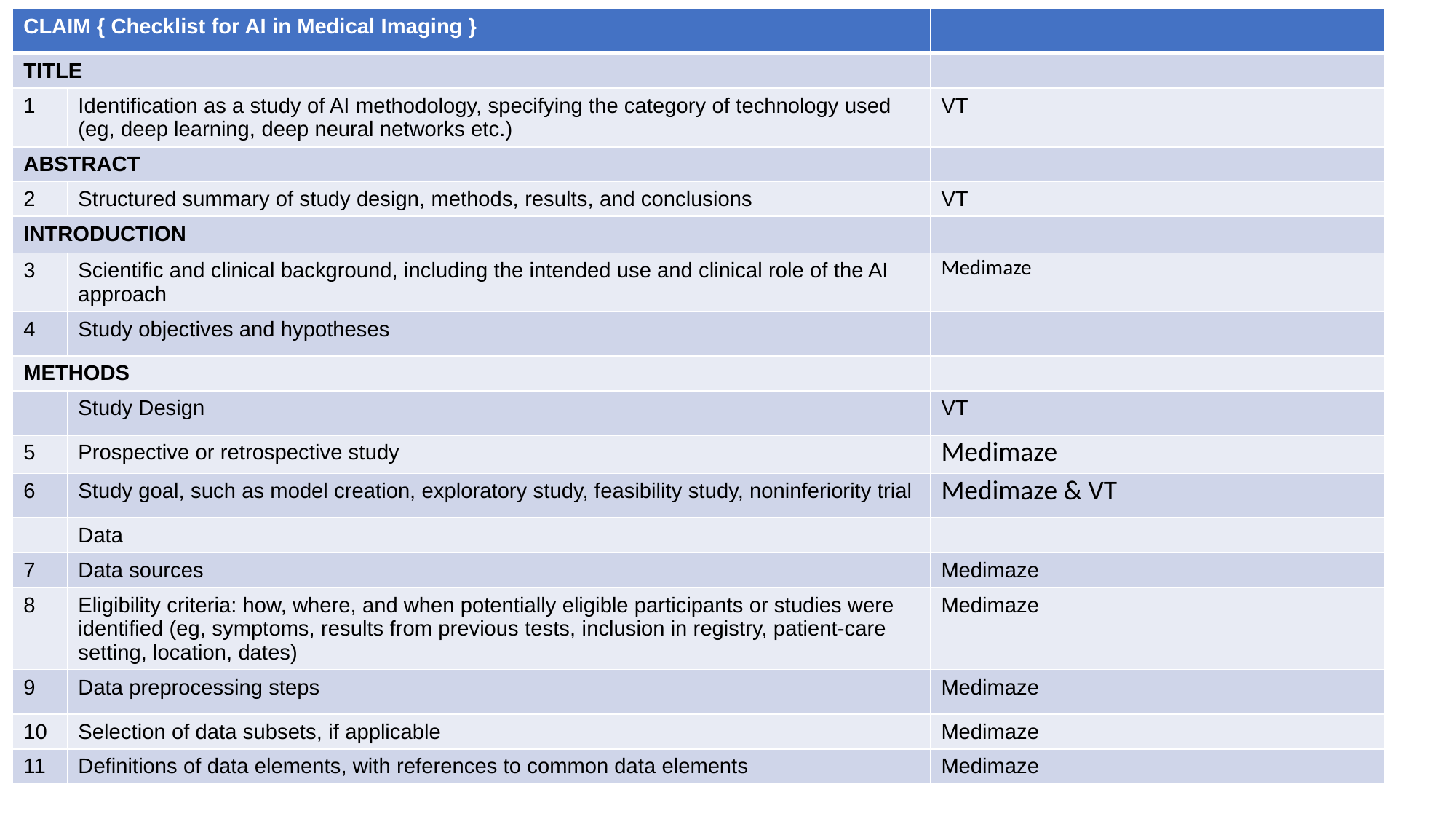

| CLAIM { Checklist for AI in Medical Imaging } |  |  |
| --- | --- | --- |
| TITLE |  |  |
| 1 | Identification as a study of AI methodology, specifying the category of technology used (eg, deep learning, deep neural networks etc.) | VT |
| ABSTRACT |  |  |
| 2 | Structured summary of study design, methods, results, and conclusions | VT |
| INTRODUCTION |  |  |
| 3 | Scientific and clinical background, including the intended use and clinical role of the AI approach | Medimaze |
| 4 | Study objectives and hypotheses |  |
| METHODS |  |  |
|  | Study Design | VT |
| 5 | Prospective or retrospective study | Medimaze |
| 6 | Study goal, such as model creation, exploratory study, feasibility study, noninferiority trial | Medimaze & VT |
|  | Data |  |
| 7 | Data sources | Medimaze |
| 8 | Eligibility criteria: how, where, and when potentially eligible participants or studies were identified (eg, symptoms, results from previous tests, inclusion in registry, patient-care setting, location, dates) | Medimaze |
| 9 | Data preprocessing steps | Medimaze |
| 10 | Selection of data subsets, if applicable | Medimaze |
| 11 | Definitions of data elements, with references to common data elements | Medimaze |